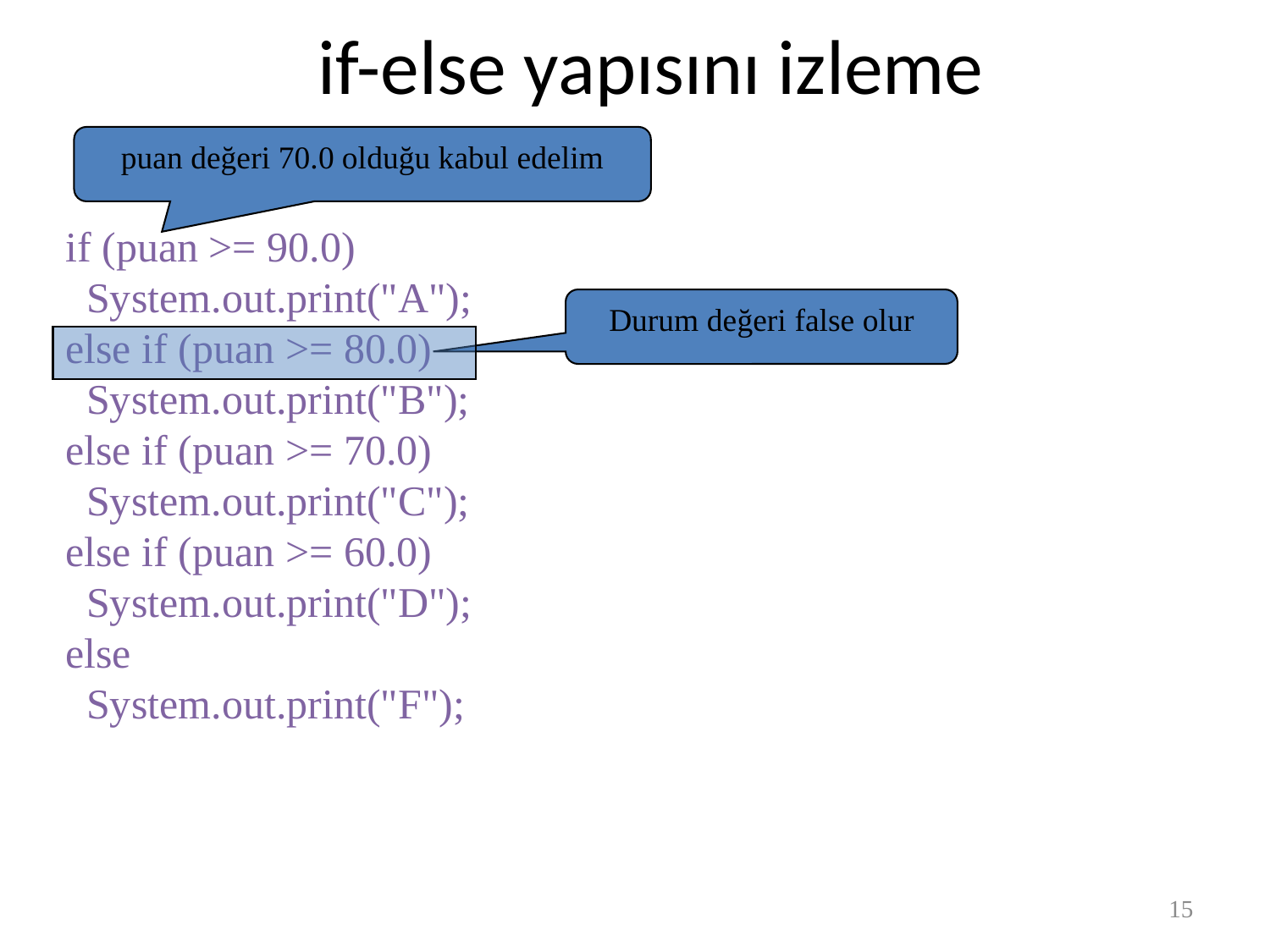

# if-else yapısını izleme
puan değeri 70.0 olduğu kabul edelim
if (puan >= 90.0)
  System.out.print("A");
else if (puan >= 80.0)
  System.out.print("B");
else if (puan >= 70.0)
  System.out.print("C");
else if (puan >= 60.0)
  System.out.print("D");
else
  System.out.print("F");
Durum değeri false olur

15